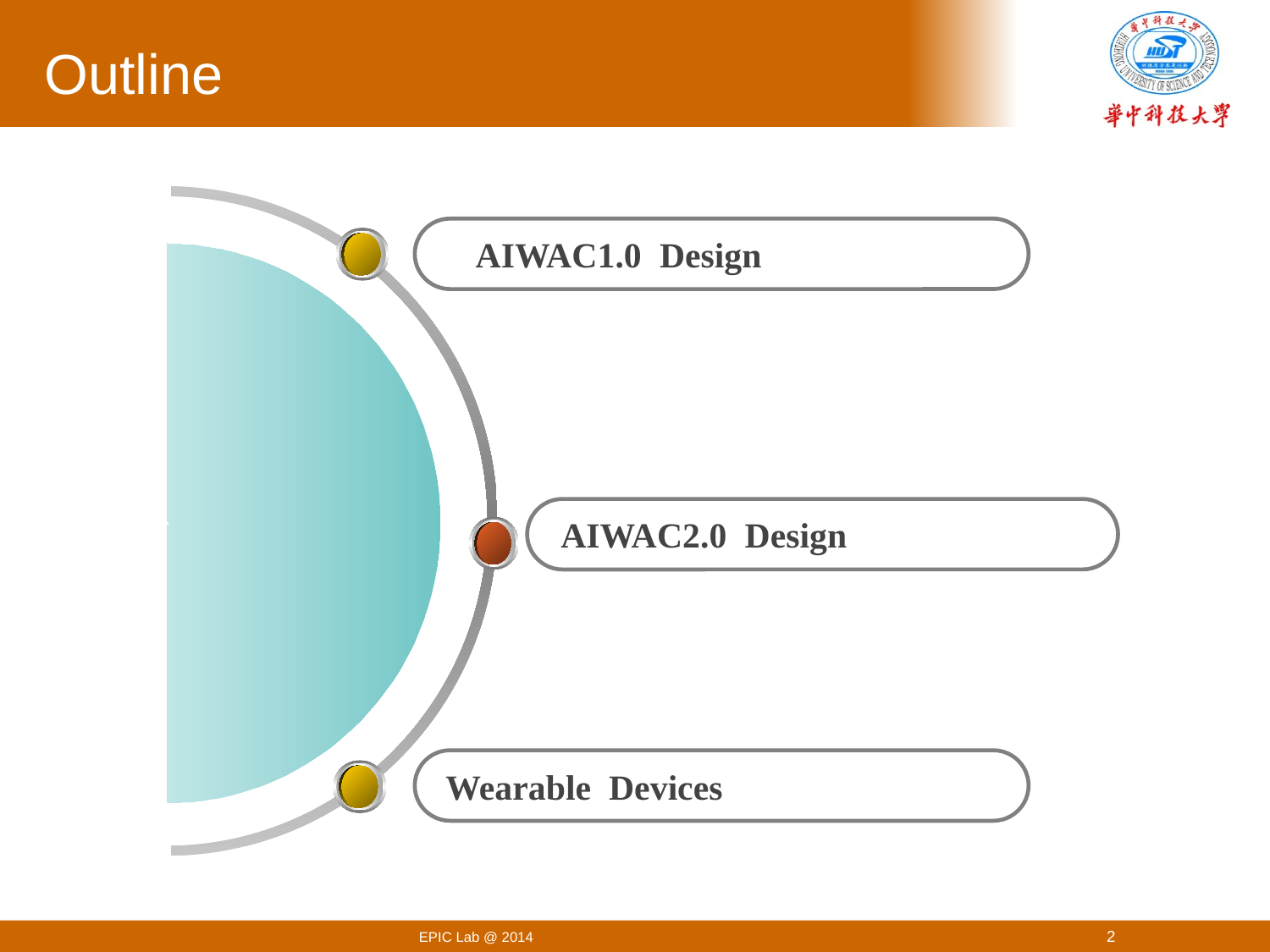

Outline

AIWAC1.0  Design

AIWAC2.0  Design

Wearable  Devices

2
EPIC Lab @ 2014
2